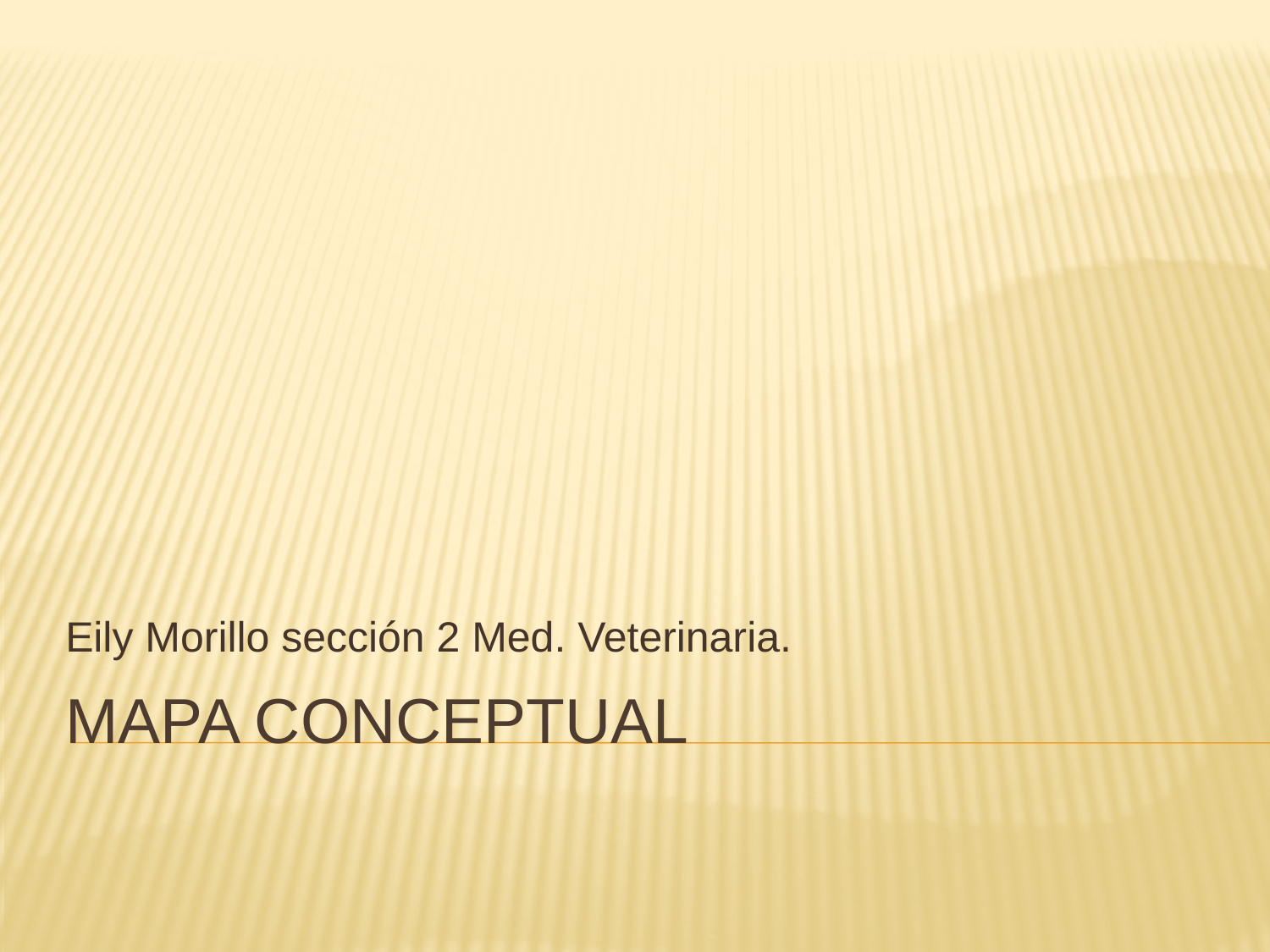

Eily Morillo sección 2 Med. Veterinaria.
# Mapa conceptual